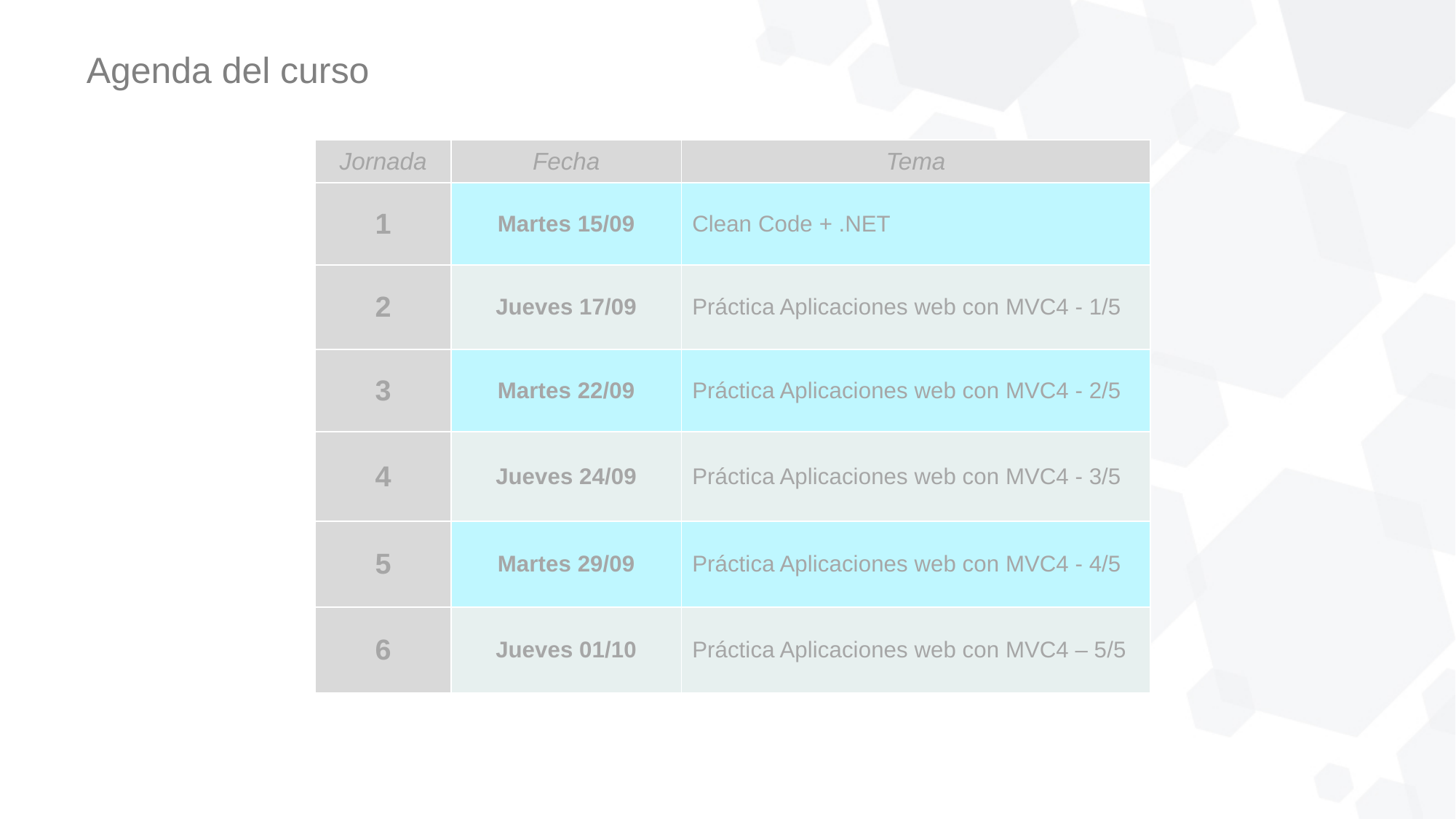

# Agenda del curso
| Jornada | Fecha | Tema |
| --- | --- | --- |
| 1 | Martes 15/09 | Clean Code + .NET |
| 2 | Jueves 17/09 | Práctica Aplicaciones web con MVC4 - 1/5 |
| 3 | Martes 22/09 | Práctica Aplicaciones web con MVC4 - 2/5 |
| 4 | Jueves 24/09 | Práctica Aplicaciones web con MVC4 - 3/5 |
| 5 | Martes 29/09 | Práctica Aplicaciones web con MVC4 - 4/5 |
| 6 | Jueves 01/10 | Práctica Aplicaciones web con MVC4 – 5/5 |
Se define Cultura Organizacional como “todo aquello que identifica a una organización y la diferencia de otra haciendo que sus miembros se sientan parte de ella ya que profesan los mismos valores, creencias, reglas, procedimientos, normas, lenguaje, ritual y ceremonias”.